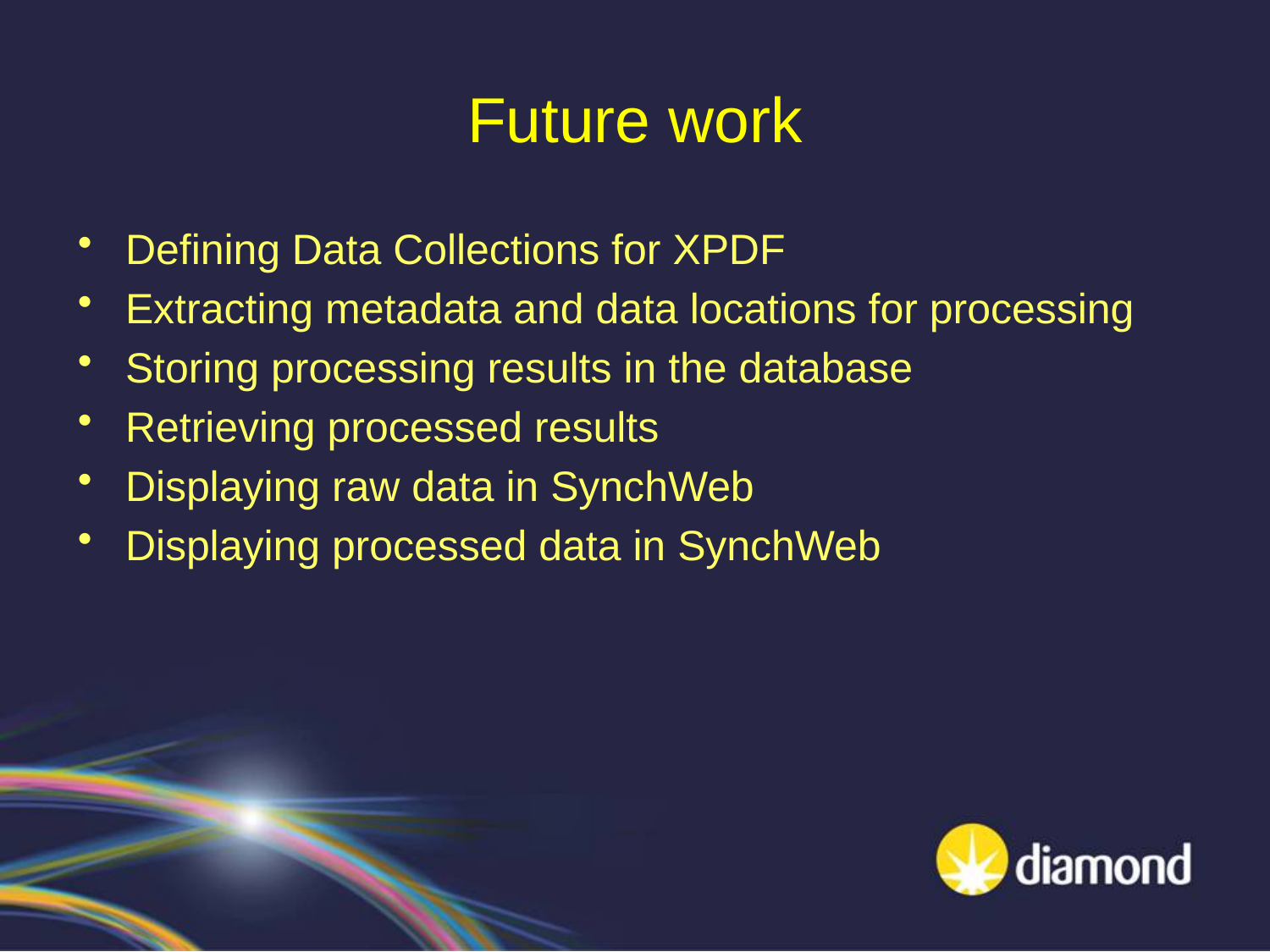

# Future work
Defining Data Collections for XPDF
Extracting metadata and data locations for processing
Storing processing results in the database
Retrieving processed results
Displaying raw data in SynchWeb
Displaying processed data in SynchWeb